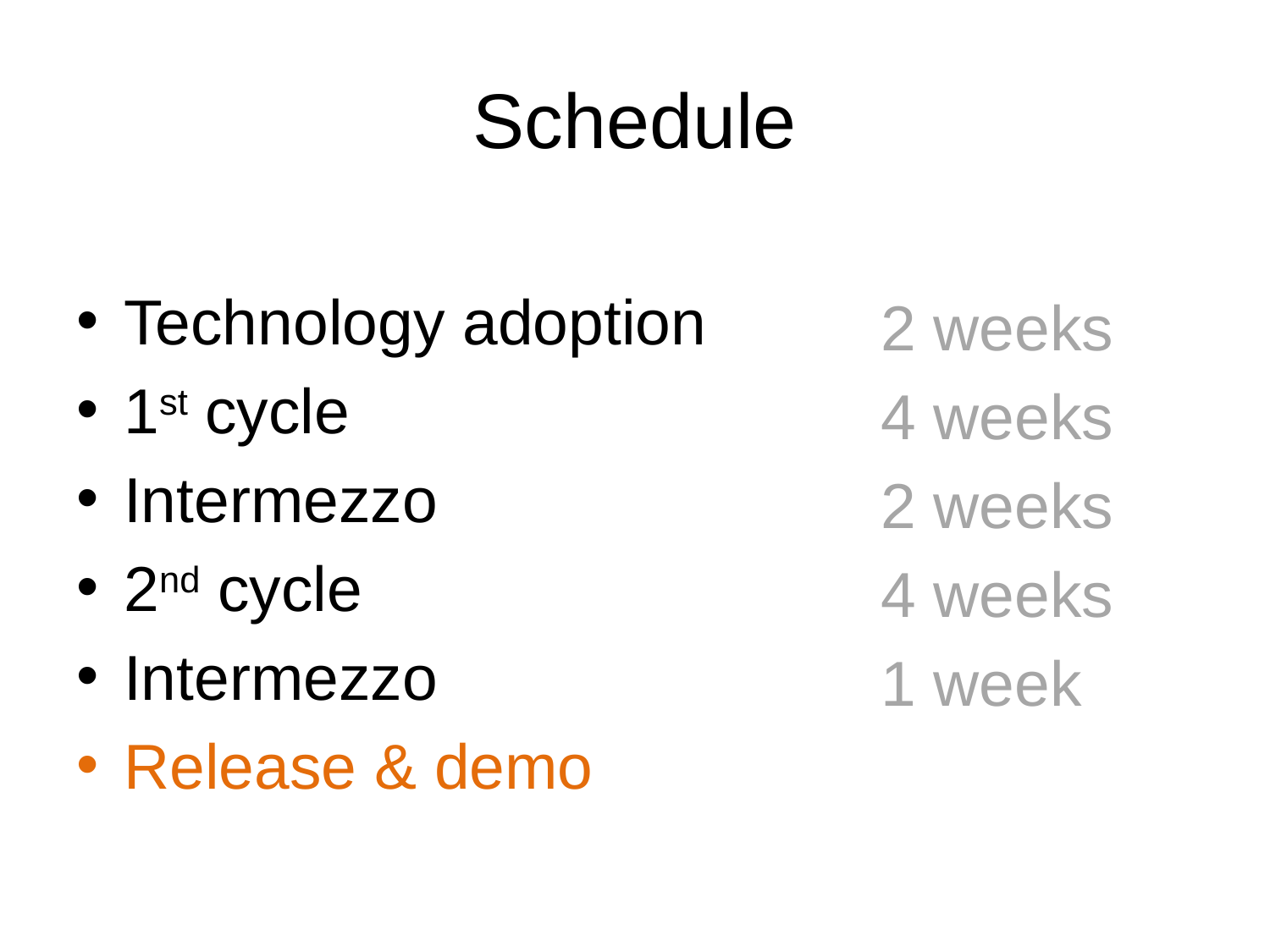

# Schedule
Technology adoption
1st cycle
Intermezzo
2nd cycle
Intermezzo
Release & demo
2 weeks
4 weeks
2 weeks
4 weeks
1 week